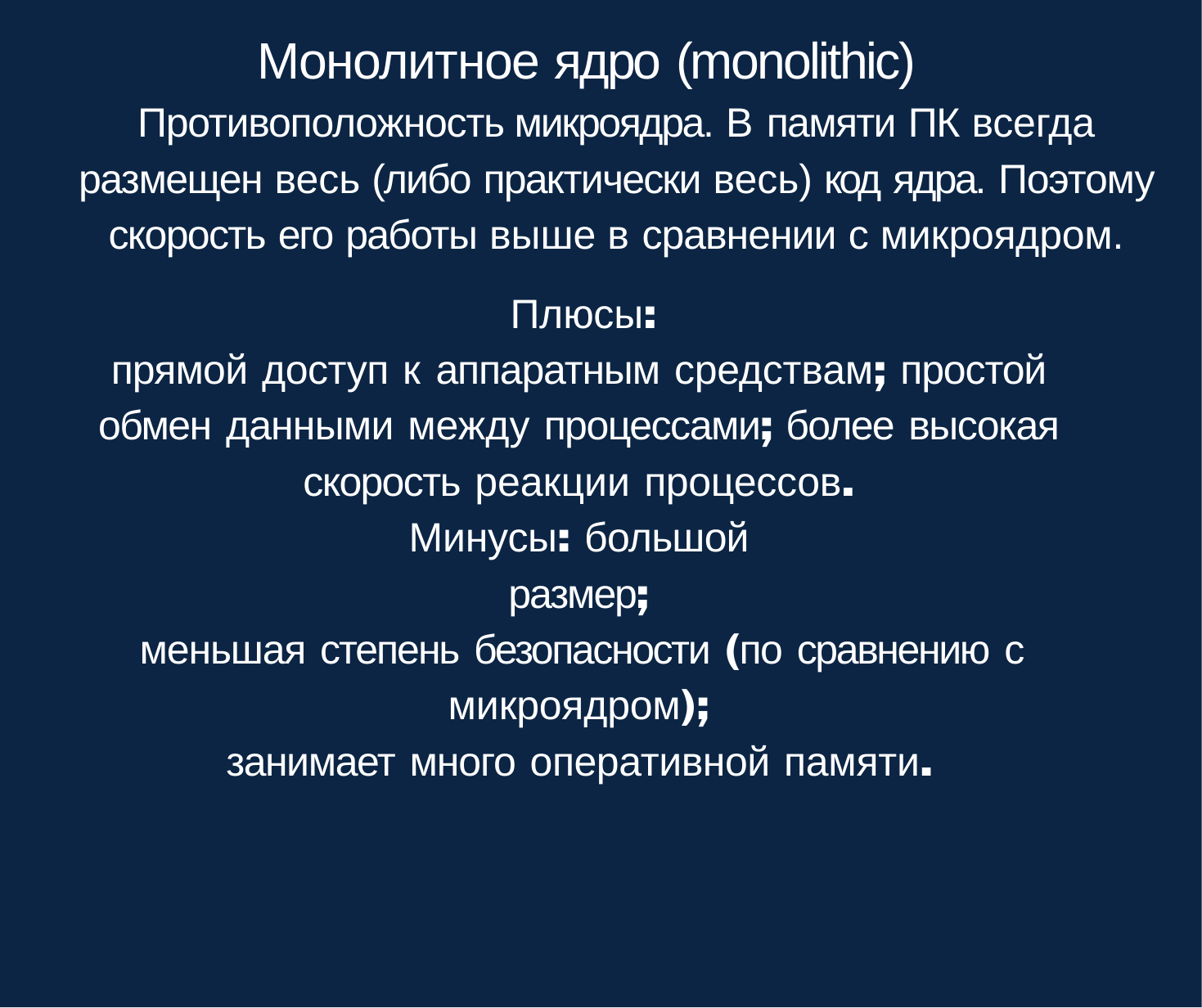

# Монолитное ядро (monolithic)
Противоположность микроядра. В памяти ПК всегда размещен весь (либо практически весь) код ядра. Поэтому скорость его работы выше в сравнении с микроядром.
Плюсы:
прямой доступ к аппаратным средствам; простой обмен данными между процессами; более высокая скорость реакции процессов.
Минусы: большой размер;
меньшая степень безопасности (по сравнению с микроядром);
занимает много оперативной памяти.